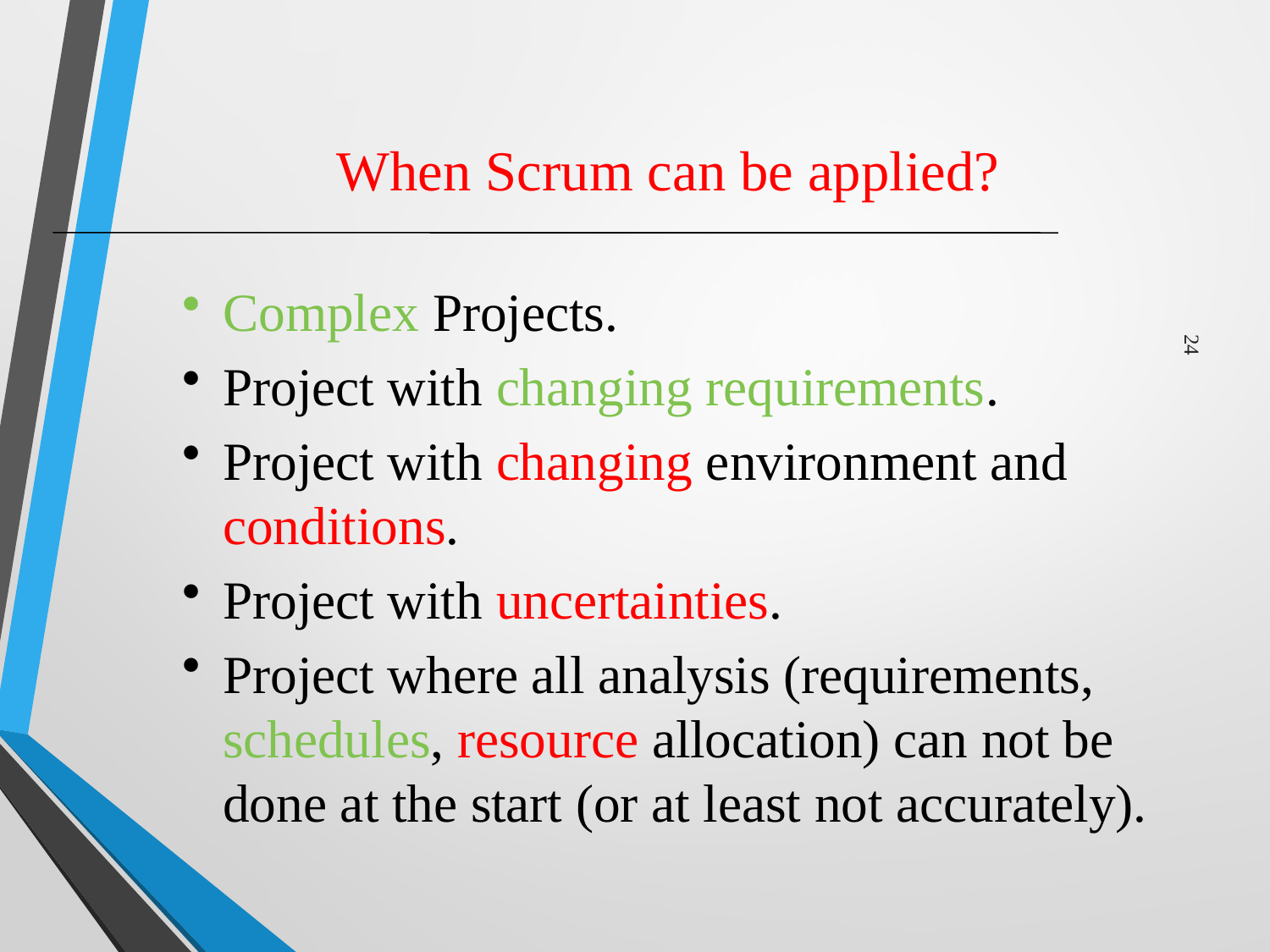

# When Scrum can be applied?

Complex Projects.
Project with changing requirements.
Project with changing environment and conditions.
Project with uncertainties.
Project where all analysis (requirements, schedules, resource allocation) can not be done at the start (or at least not accurately).

24